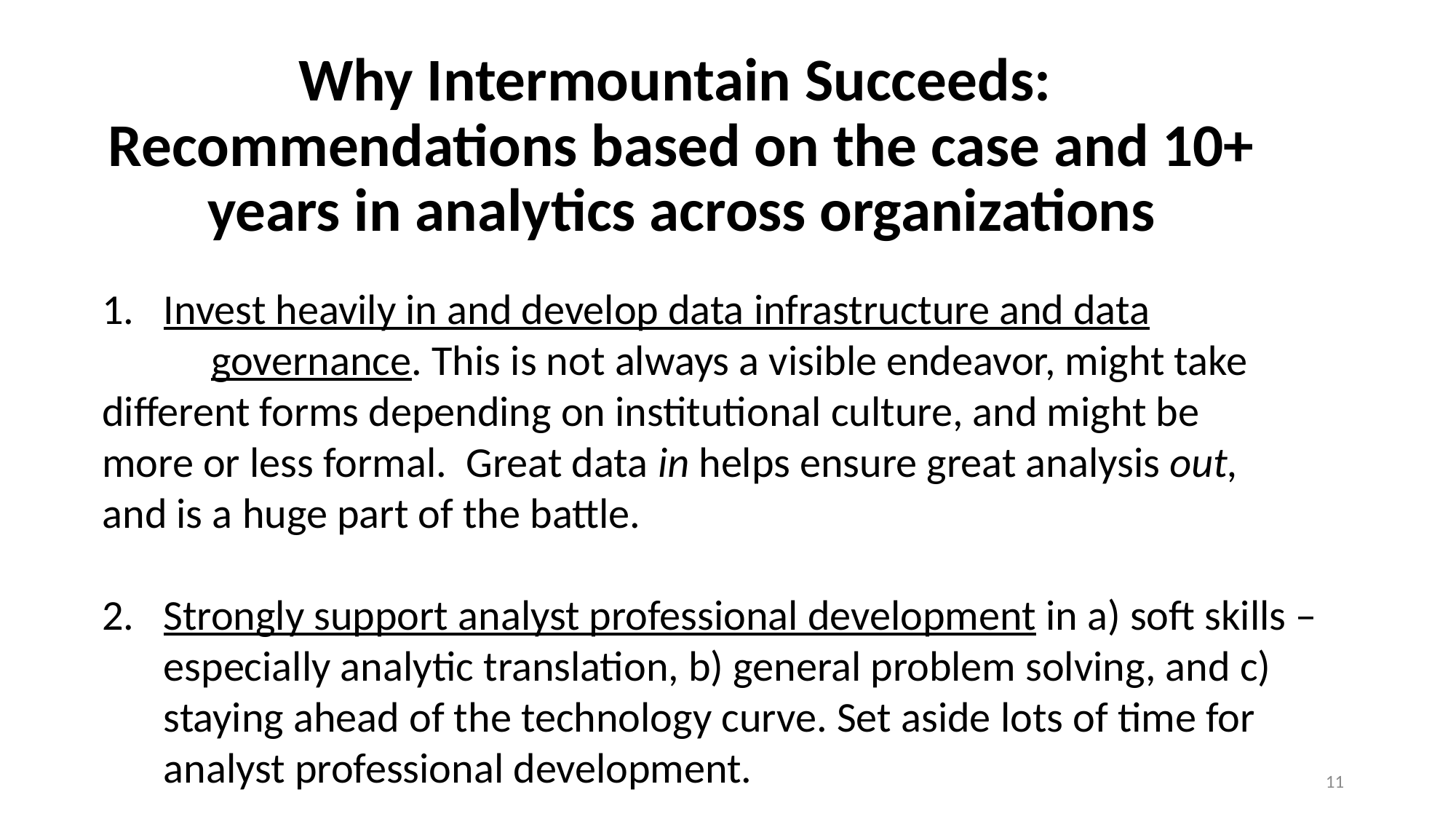

#
Why Intermountain Succeeds:  Recommendations based on the case and 10+ years in analytics across organizations

Invest heavily in and develop data infrastructure and data
	governance. This is not always a visible endeavor, might take 	different forms depending on institutional culture, and might be 	more or less formal.  Great data in helps ensure great analysis out, 	and is a huge part of the battle.

Strongly support analyst professional development in a) soft skills – especially analytic translation, b) general problem solving, and c) staying ahead of the technology curve. Set aside lots of time for analyst professional development.

11